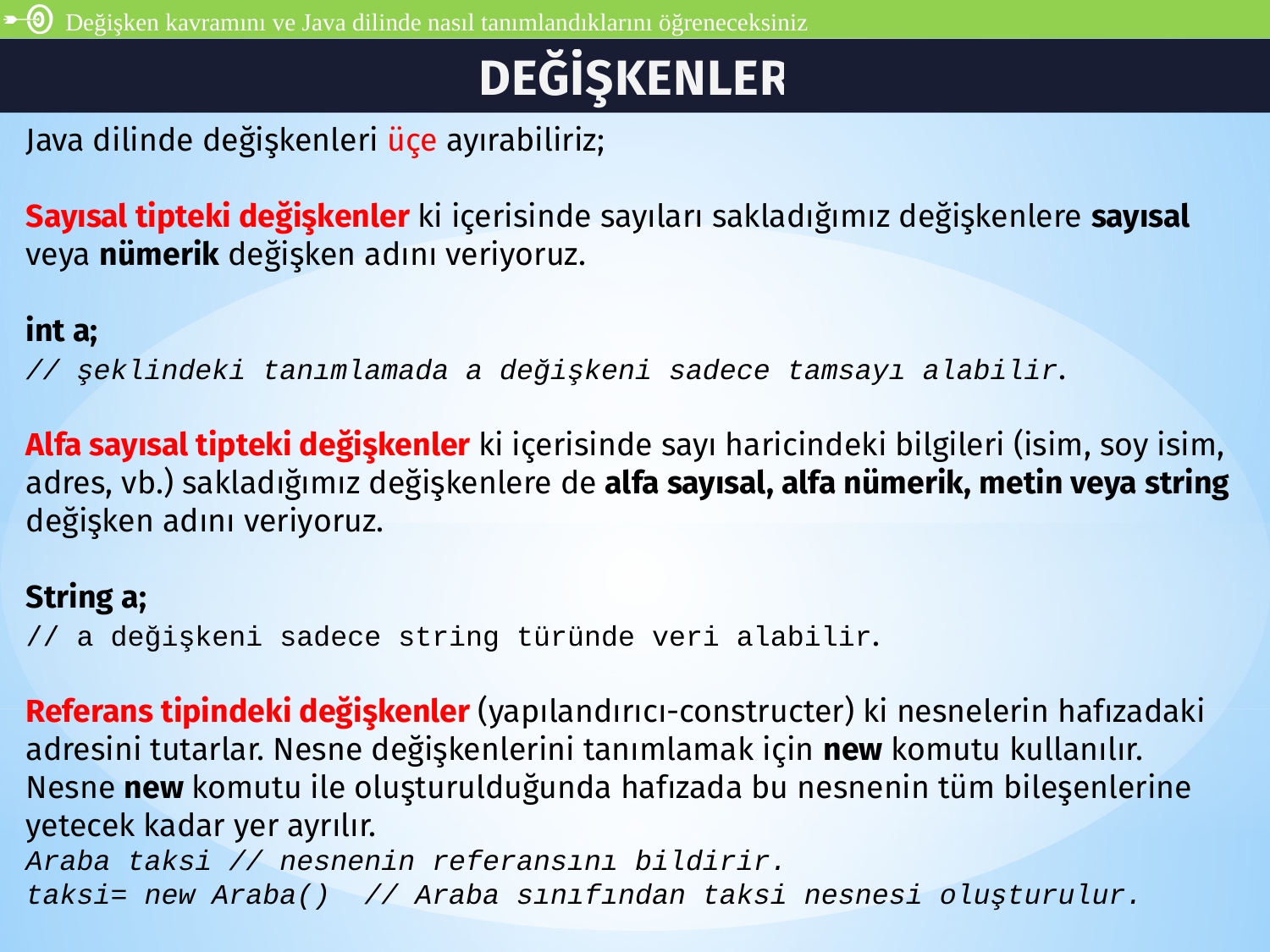

Değişken kavramını ve Java dilinde nasıl tanımlandıklarını öğreneceksiniz
DEĞİŞKENLER
Java dilinde değişkenleri üçe ayırabiliriz;

Sayısal tipteki değişkenler ki içerisinde sayıları sakladığımız değişkenlere sayısal veya nümerik değişken adını veriyoruz.

int a;
// şeklindeki tanımlamada a değişkeni sadece tamsayı alabilir.

Alfa sayısal tipteki değişkenler ki içerisinde sayı haricindeki bilgileri (isim, soy isim, adres, vb.) sakladığımız değişkenlere de alfa sayısal, alfa nümerik, metin veya string değişken adını veriyoruz.

String a;
// a değişkeni sadece string türünde veri alabilir.

Referans tipindeki değişkenler (yapılandırıcı-constructer) ki nesnelerin hafızadaki adresini tutarlar. Nesne değişkenlerini tanımlamak için new komutu kullanılır. Nesne new komutu ile oluşturulduğunda hafızada bu nesnenin tüm bileşenlerine yetecek kadar yer ayrılır.
Araba taksi // nesnenin referansını bildirir.
taksi= new Araba()  // Araba sınıfından taksi nesnesi oluşturulur.